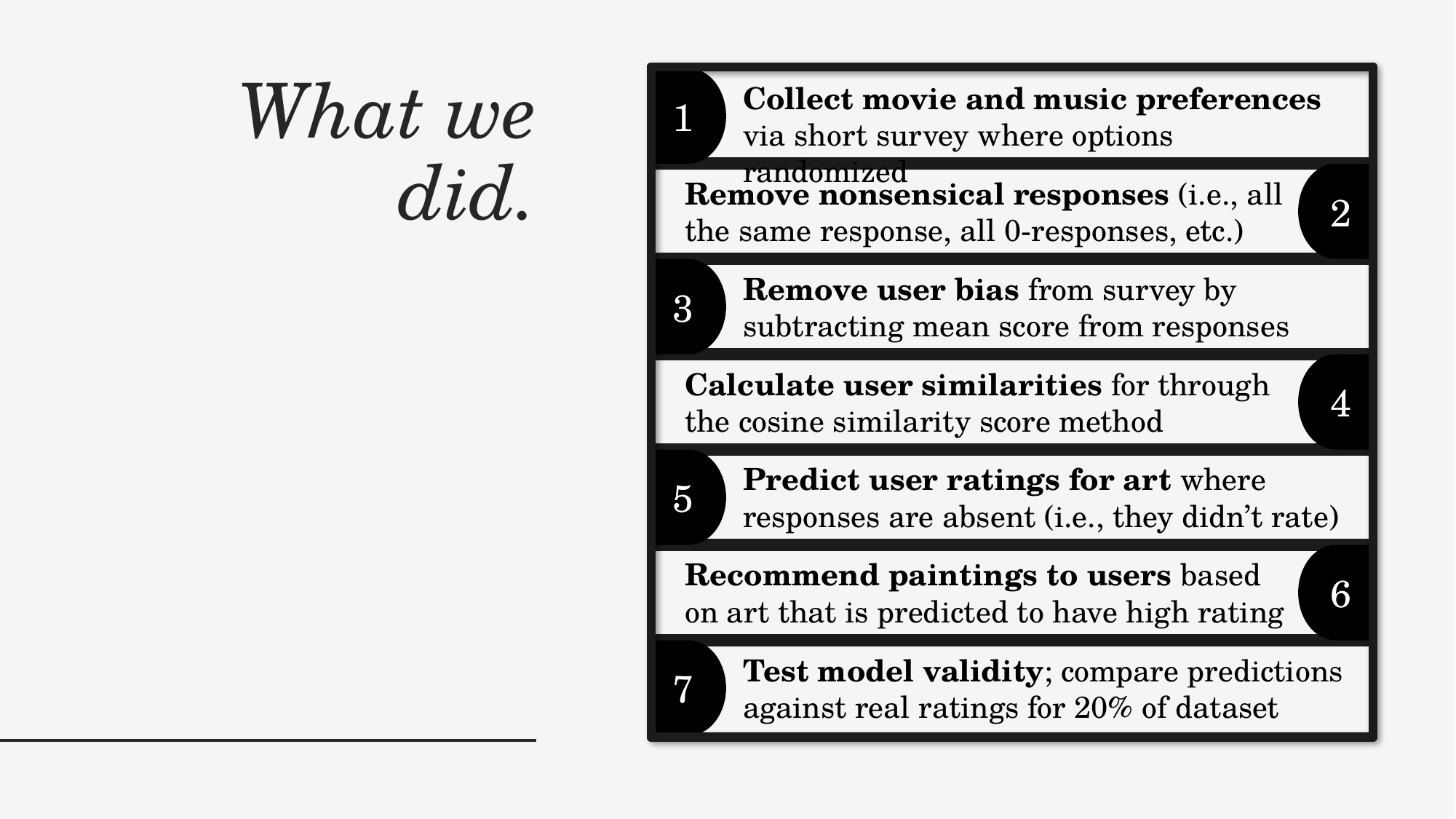

# What we did.

1
Collect movie and music preferences via short survey where options randomized

2
Remove nonsensical responses (i.e., all the same response, all 0-responses, etc.)

3
Remove user bias from survey by subtracting mean score from responses

4
Calculate user similarities for through the cosine similarity score method

5
Predict user ratings for art where responses are absent (i.e., they didn’t rate)

6
Recommend paintings to users based on art that is predicted to have high rating

7
Test model validity; compare predictions against real ratings for 20% of dataset